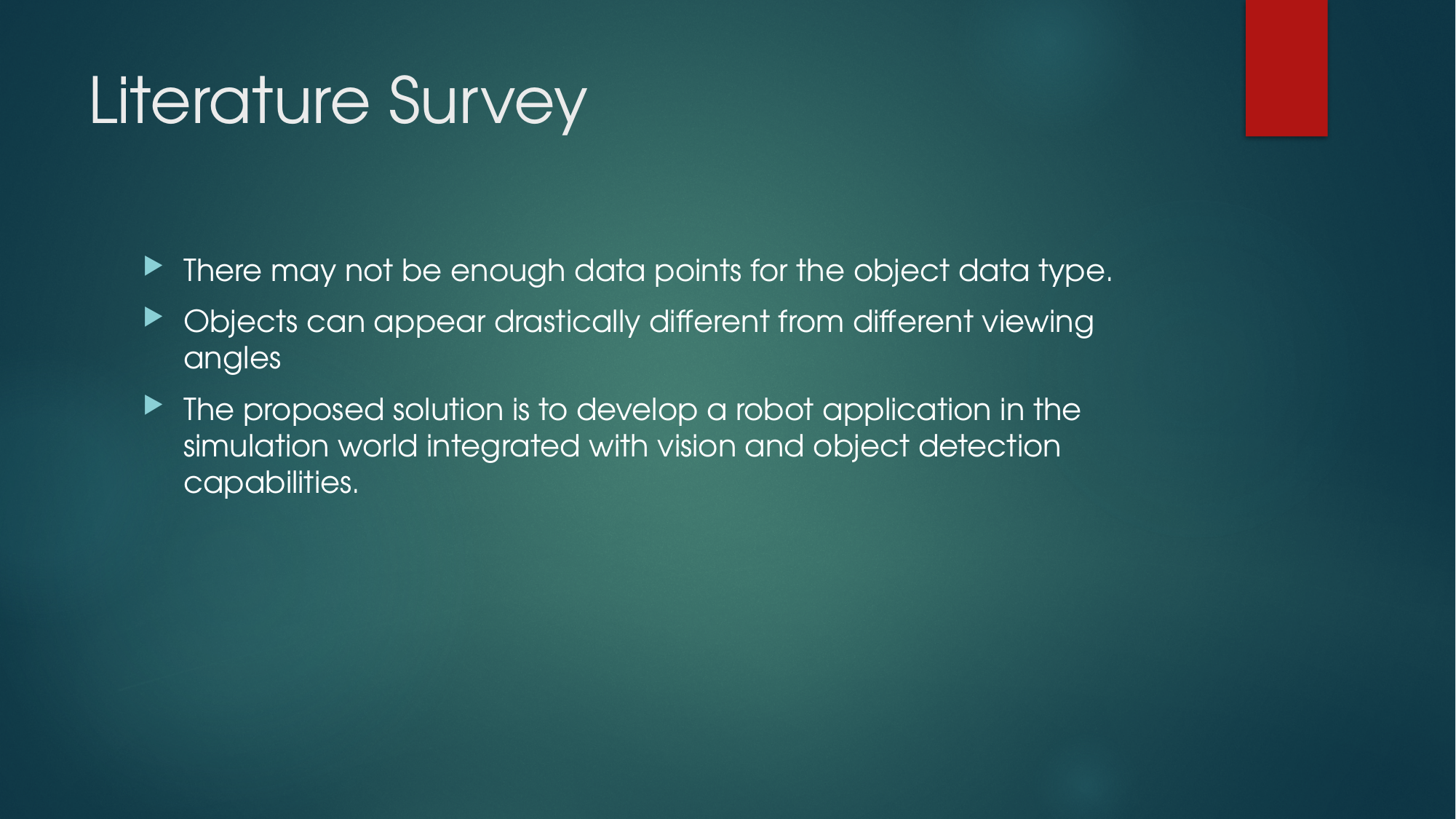

# Literature Survey
There may not be enough data points for the object data type.
Objects can appear drastically different from different viewing angles
The proposed solution is to develop a robot application in the simulation world integrated with vision and object detection capabilities.